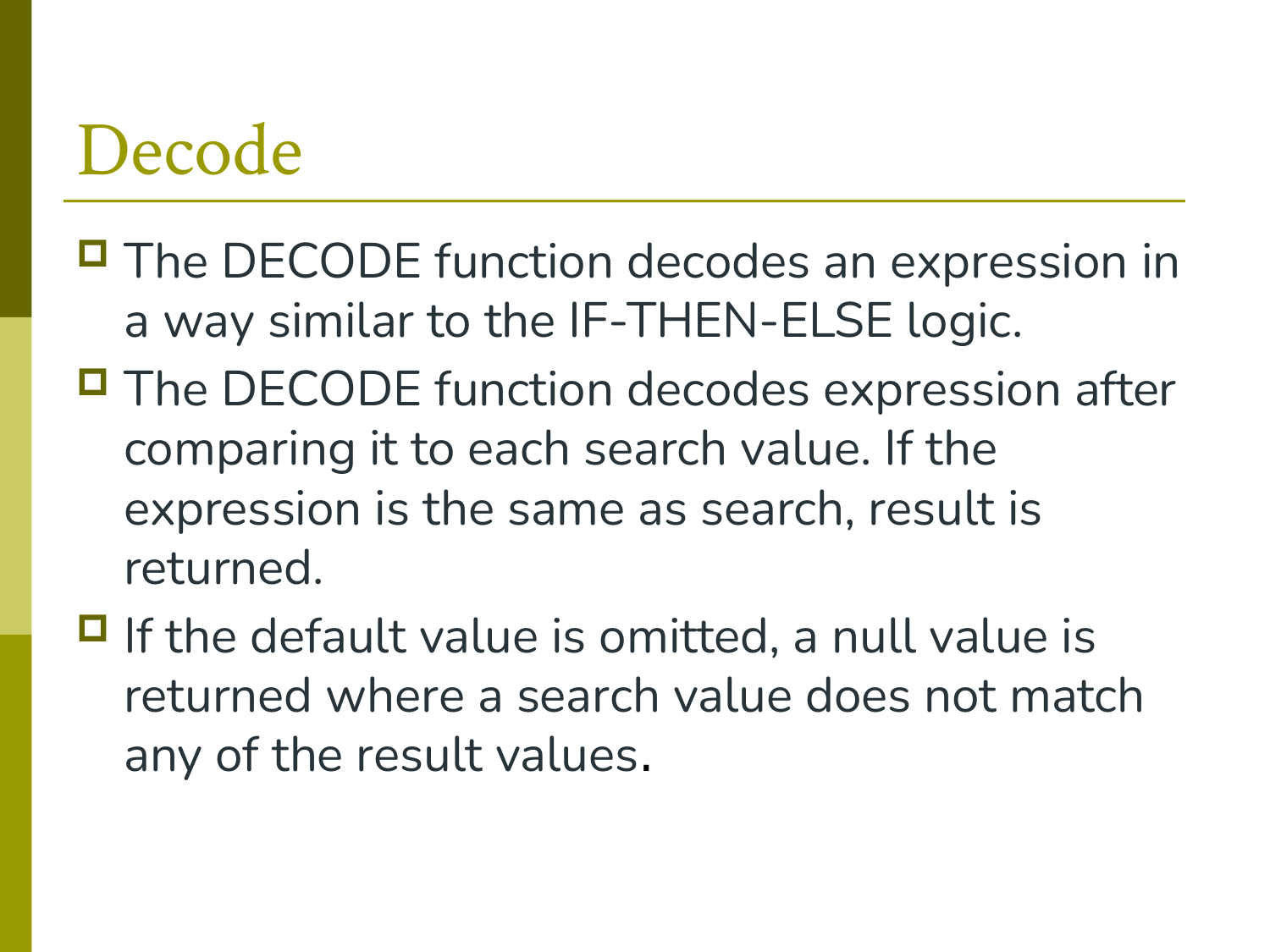

# Decode
The DECODE function decodes an expression in a way similar to the IF-THEN-ELSE logic.
The DECODE function decodes expression after comparing it to each search value. If the expression is the same as search, result is returned.
If the default value is omitted, a null value is returned where a search value does not match any of the result values.